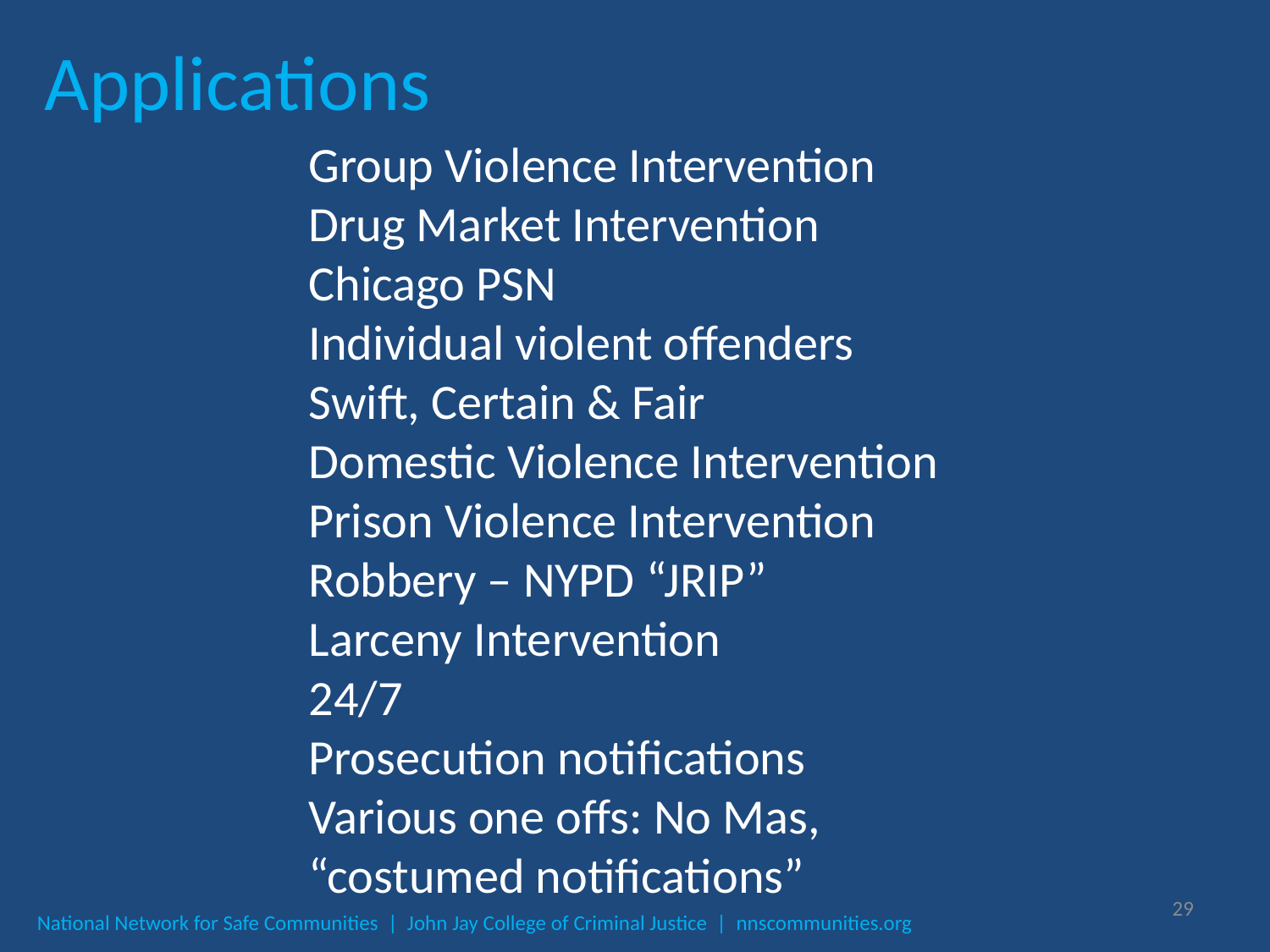

Applications
Group Violence Intervention
Drug Market Intervention
Chicago PSN
Individual violent offenders
Swift, Certain & Fair
Domestic Violence Intervention
Prison Violence Intervention
Robbery – NYPD “JRIP”
Larceny Intervention
24/7
Prosecution notifications
Various one offs: No Mas, 	“costumed notifications”
29
National Network for Safe Communities  |  John Jay College of Criminal Justice  |  nnscommunities.org